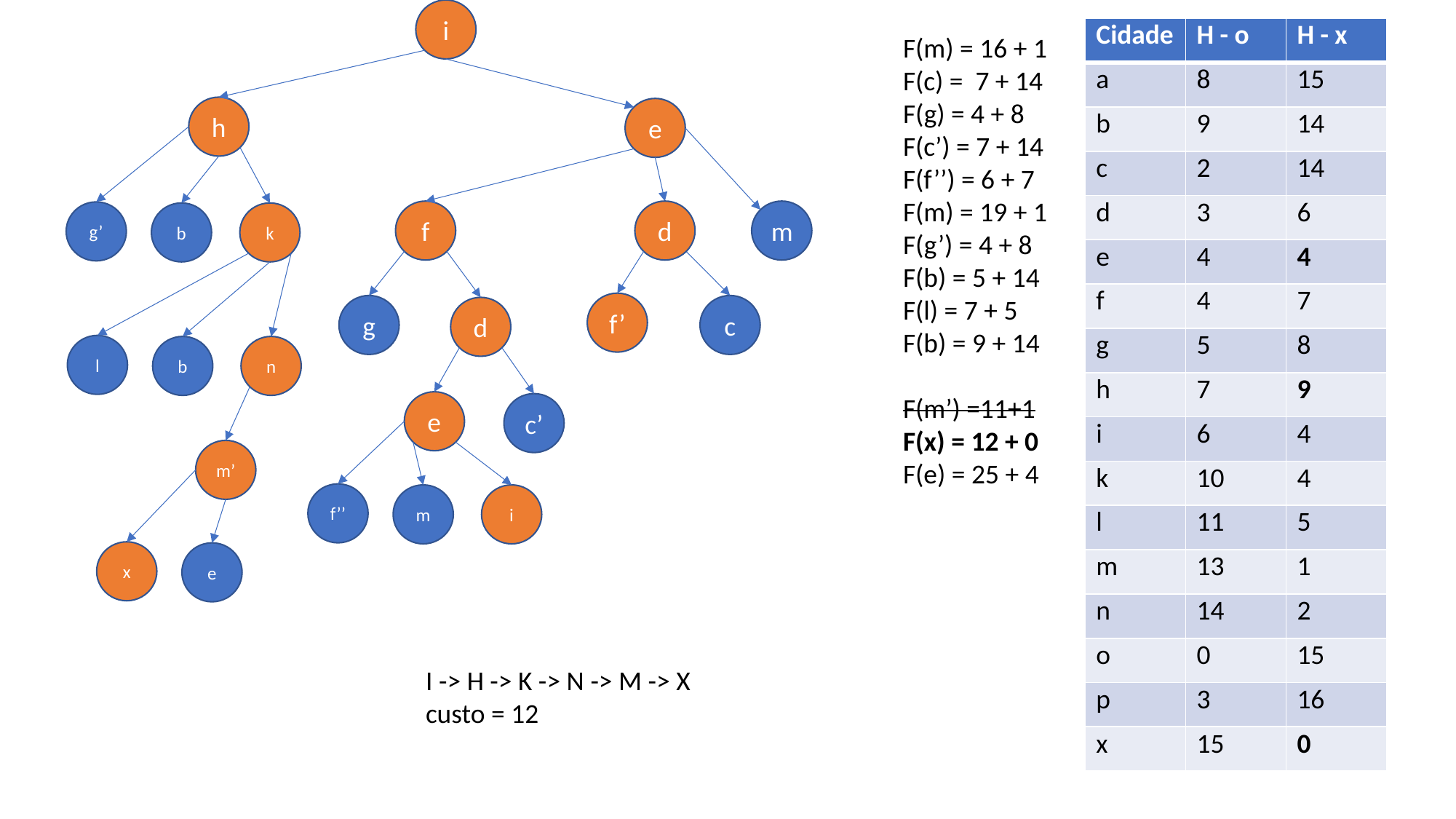

i
| Cidade | H - o | H - x |
| --- | --- | --- |
| a | 8 | 15 |
| b | 9 | 14 |
| c | 2 | 14 |
| d | 3 | 6 |
| e | 4 | 4 |
| f | 4 | 7 |
| g | 5 | 8 |
| h | 7 | 9 |
| i | 6 | 4 |
| k | 10 | 4 |
| l | 11 | 5 |
| m | 13 | 1 |
| n | 14 | 2 |
| o | 0 | 15 |
| p | 3 | 16 |
| x | 15 | 0 |
F(m) = 16 + 1
F(c) =  7 + 14
F(g) = 4 + 8
F(c’) = 7 + 14
F(f’’) = 6 + 7
F(m) = 19 + 1
F(g’) = 4 + 8
F(b) = 5 + 14
F(l) = 7 + 5
F(b) = 9 + 14

F(m’) =11+1
F(x) = 12 + 0
F(e) = 25 + 4

h
e
f
d
m
g’
b
k
f’
g
c
d
l
b
n
e
c’
m’
f’’
m
i
x
e
I -> H -> K -> N -> M -> X
custo = 12